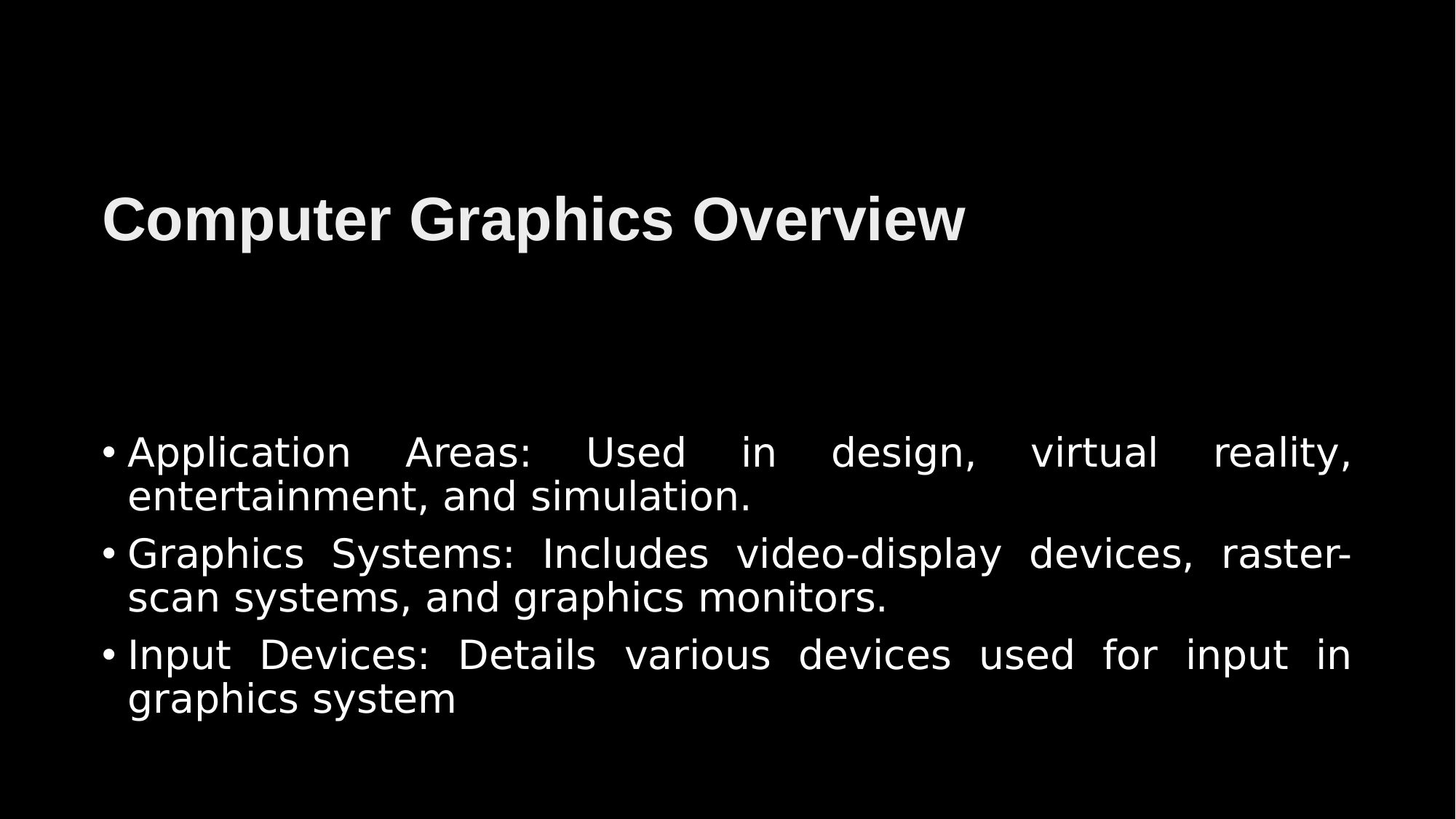

# Computer Graphics Overview

Application Areas: Used in design, virtual reality, entertainment, and simulation.
Graphics Systems: Includes video-display devices, raster-scan systems, and graphics monitors.
Input Devices: Details various devices used for input in graphics system